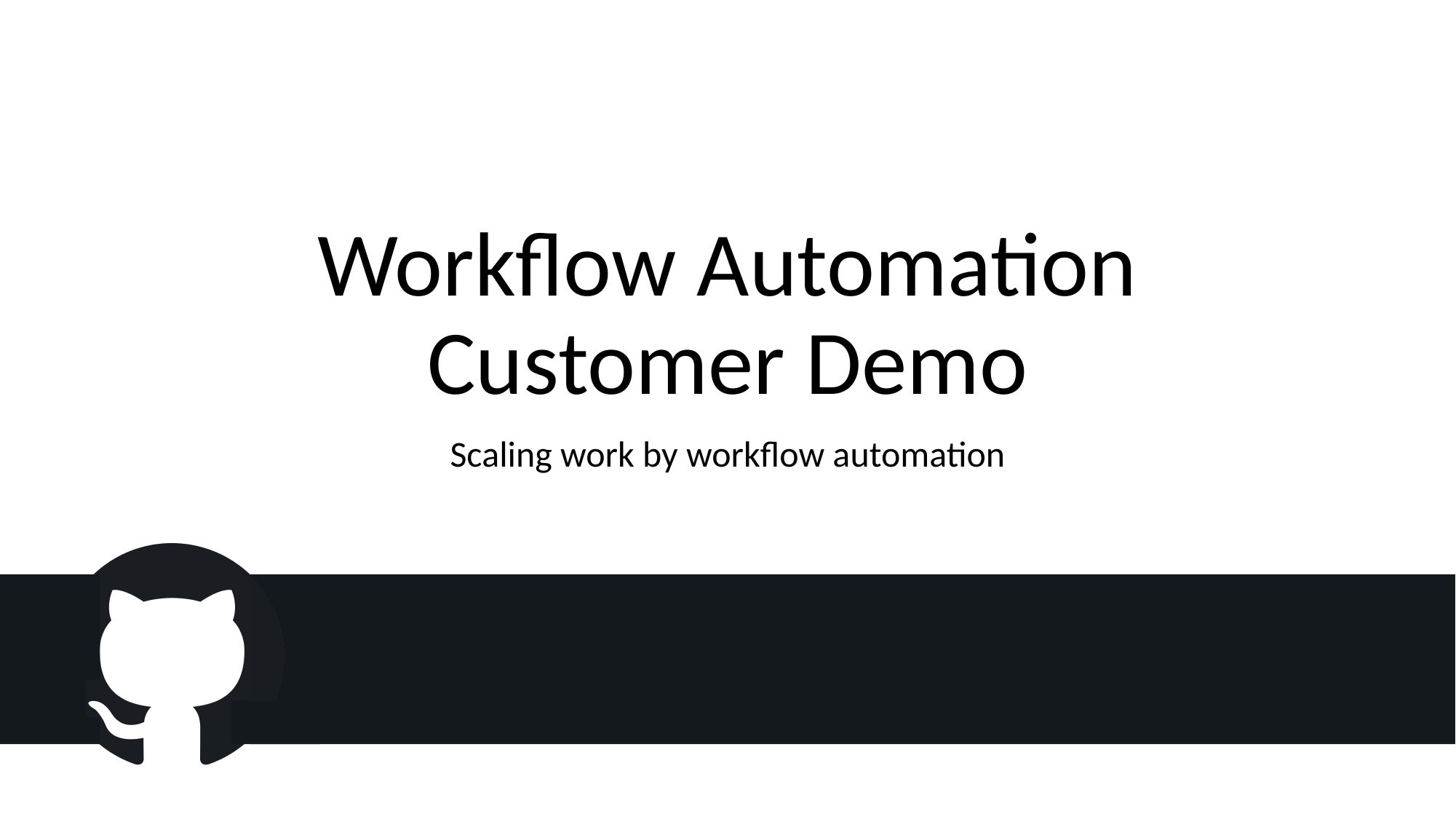

# Workflow Automation Customer Demo
Scaling work by workflow automation